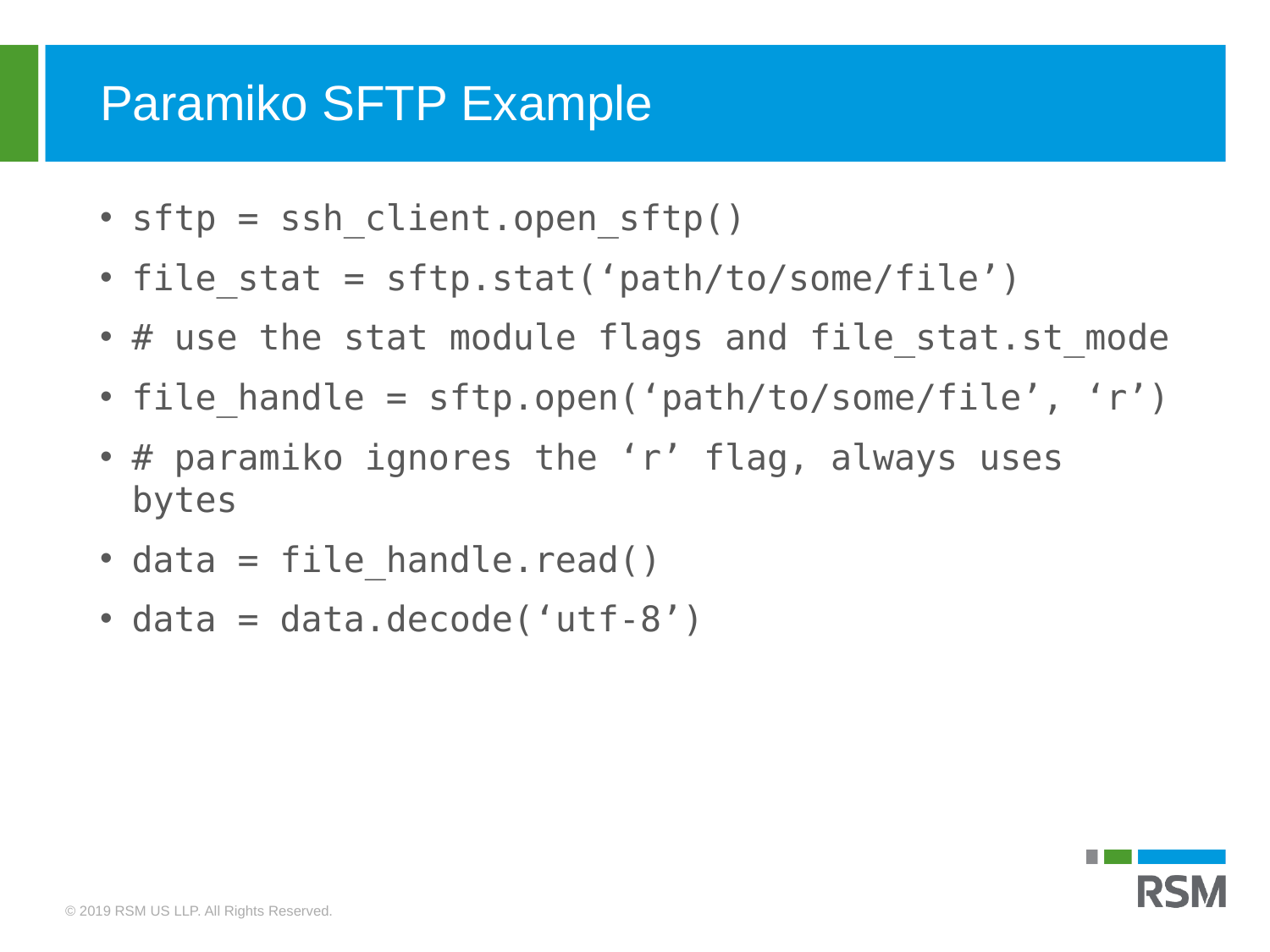

Paramiko SFTP Example
sftp = ssh_client.open_sftp()
file_stat = sftp.stat(‘path/to/some/file’)
# use the stat module flags and file_stat.st_mode
file_handle = sftp.open(‘path/to/some/file’, ‘r’)
# paramiko ignores the ‘r’ flag, always uses bytes
data = file_handle.read()
data = data.decode(‘utf-8’)